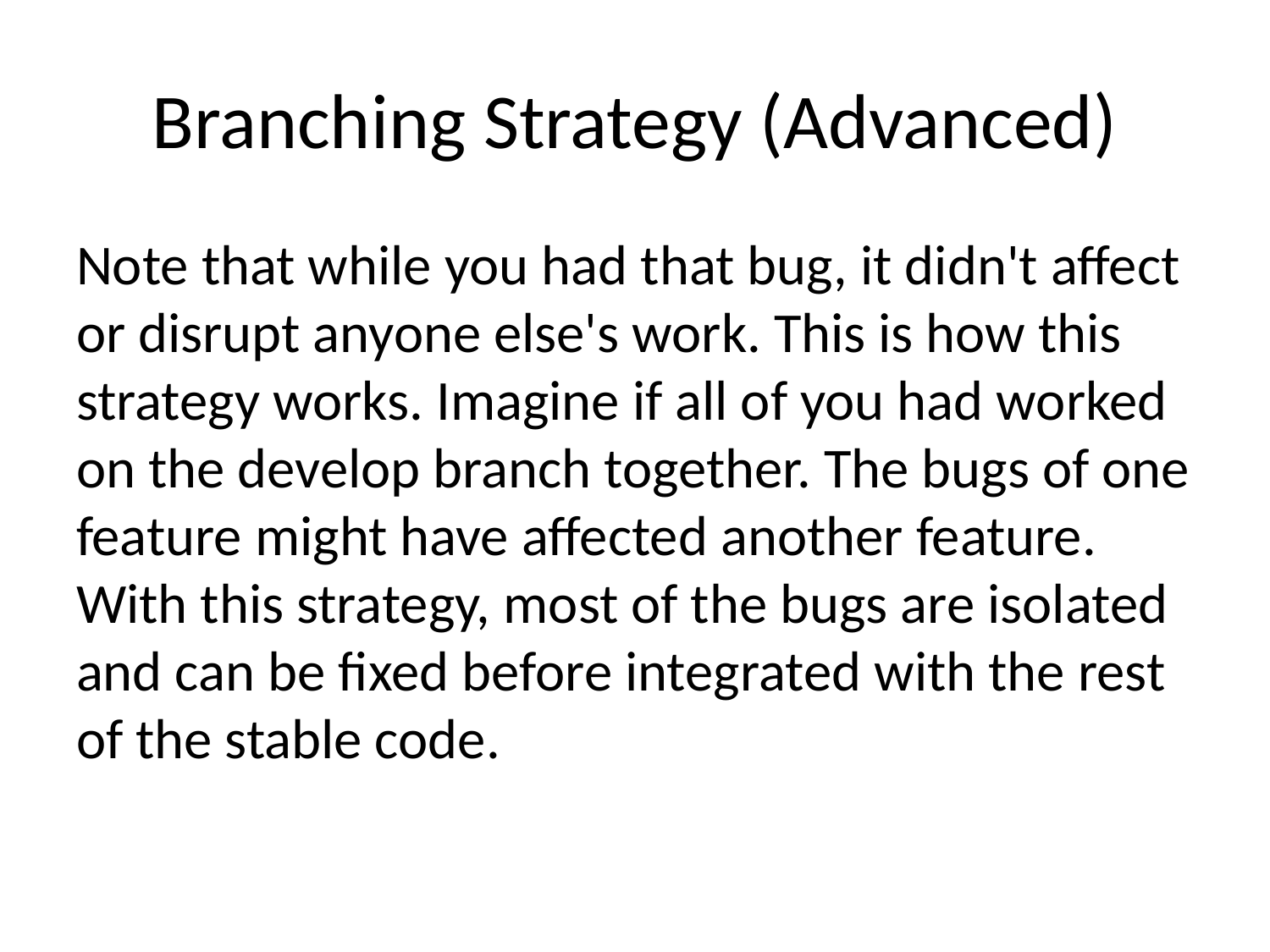

# Branching Strategy (Advanced)
Note that while you had that bug, it didn't affect or disrupt anyone else's work. This is how this strategy works. Imagine if all of you had worked on the develop branch together. The bugs of one feature might have affected another feature. With this strategy, most of the bugs are isolated and can be fixed before integrated with the rest of the stable code.